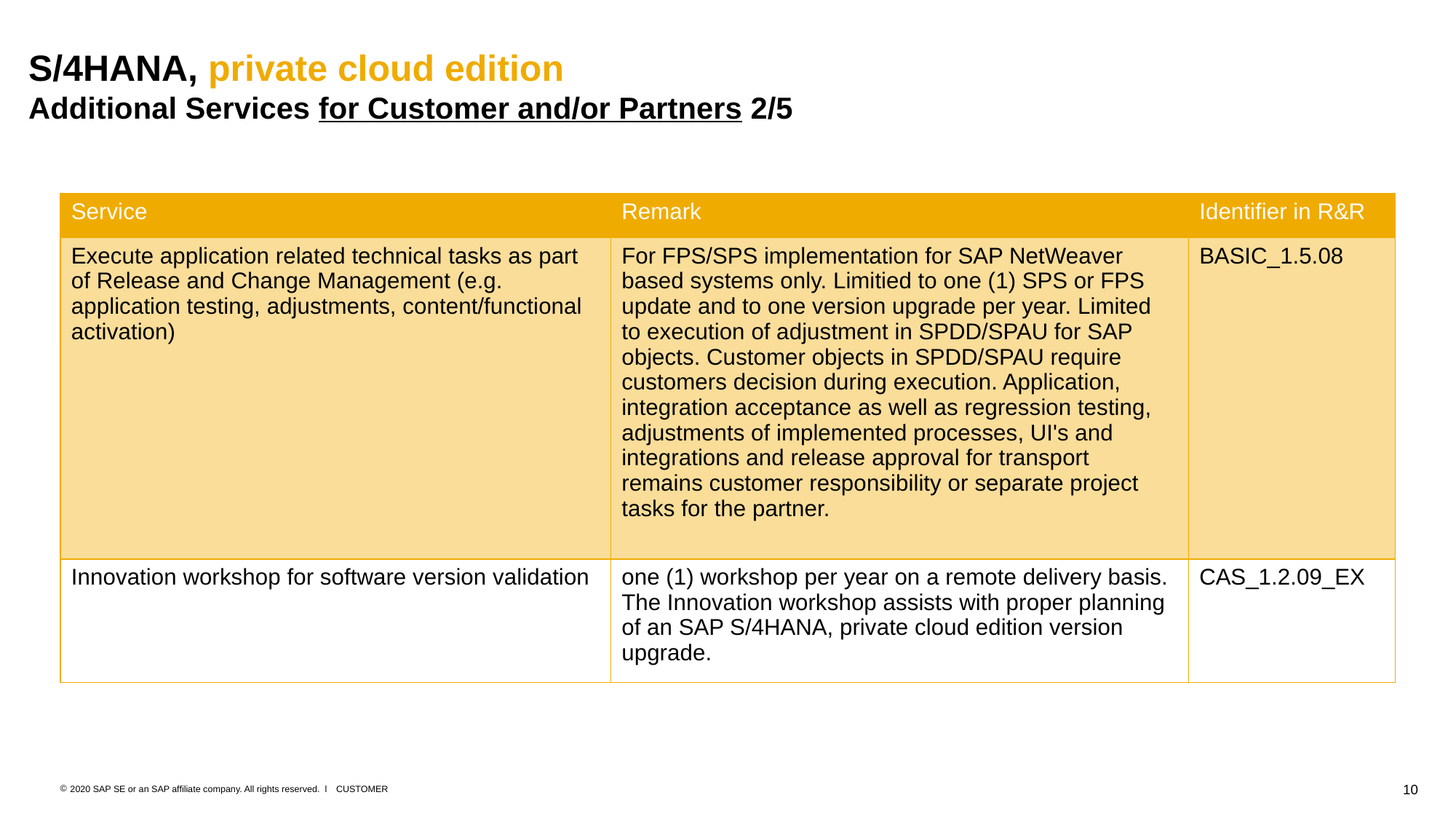

S/4HANA, private cloud edition
Additional Services for Customer and/or Partners 2/5
| Service | Remark | Identifier in R&R |
| --- | --- | --- |
| Execute application related technical tasks as part of Release and Change Management (e.g. application testing, adjustments, content/functional activation) | For FPS/SPS implementation for SAP NetWeaver based systems only. Limitied to one (1) SPS or FPS update and to one version upgrade per year. Limited to execution of adjustment in SPDD/SPAU for SAP objects. Customer objects in SPDD/SPAU require customers decision during execution. Application, integration acceptance as well as regression testing, adjustments of implemented processes, UI's and integrations and release approval for transport remains customer responsibility or separate project tasks for the partner. | BASIC\_1.5.08 |
| Innovation workshop for software version validation | one (1) workshop per year on a remote delivery basis. The Innovation workshop assists with proper planning of an SAP S/4HANA, private cloud edition version upgrade. | CAS\_1.2.09\_EX |